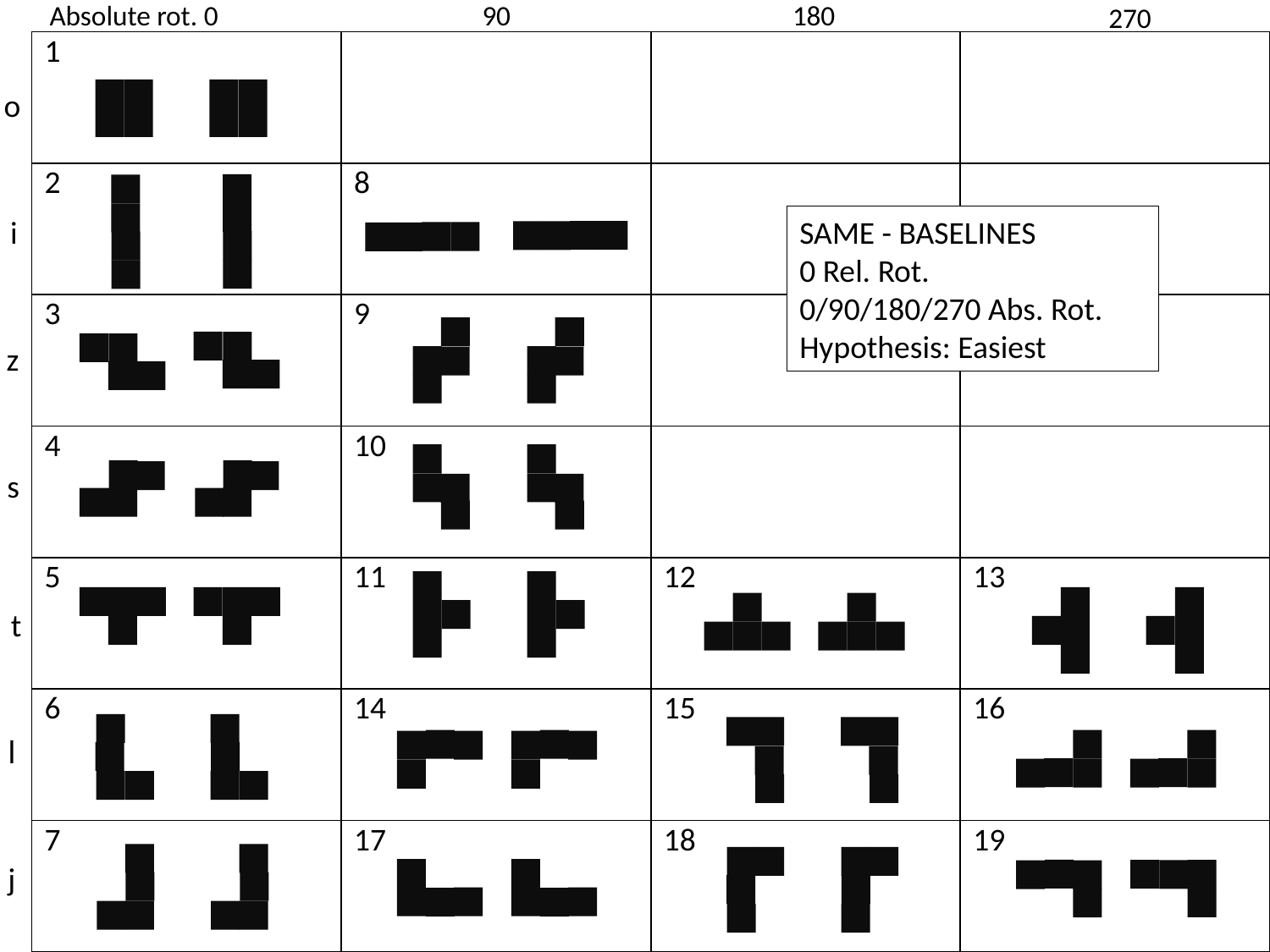

90
Absolute rot. 0
180
270
| 1 |  |  |  |
| --- | --- | --- | --- |
| 2 | 8 |  |  |
| 3 | 9 |  |  |
| 4 | 10 |  |  |
| 5 | 11 | 12 | 13 |
| 6 | 14 | 15 | 16 |
| 7 | 17 | 18 | 19 |
o

i
SAME - BASELINES
0 Rel. Rot.
0/90/180/270 Abs. Rot.
Hypothesis: Easiest

z

s

t

l

j